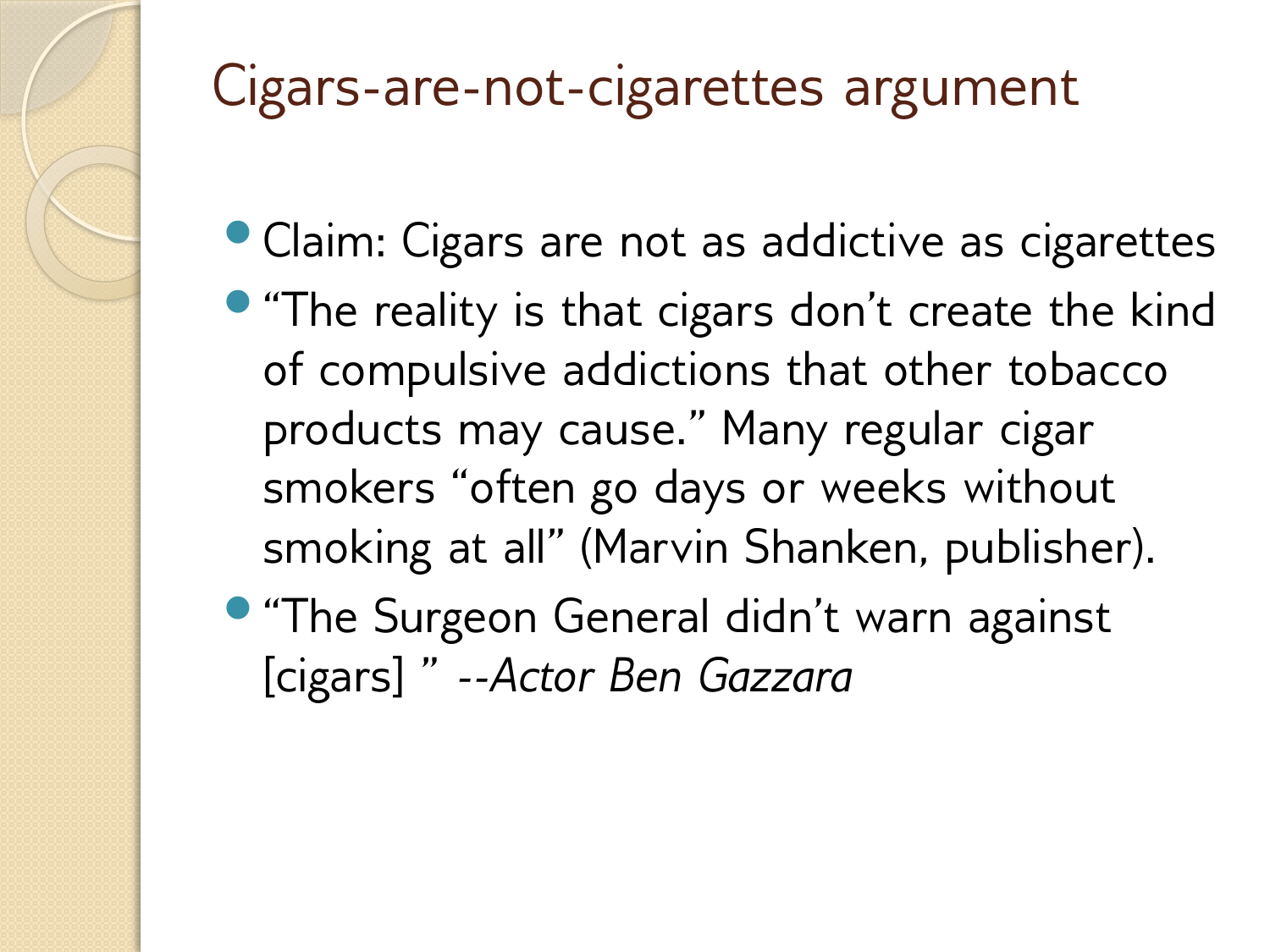

# Cigars-are-not-cigarettes argument
Claim: Cigars are not as addictive as cigarettes
“The reality is that cigars don’t create the kind of compulsive addictions that other tobacco products may cause.” Many regular cigar smokers “often go days or weeks without smoking at all” (Marvin Shanken, publisher).
“The Surgeon General didn’t warn against [cigars] ” --Actor Ben Gazzara